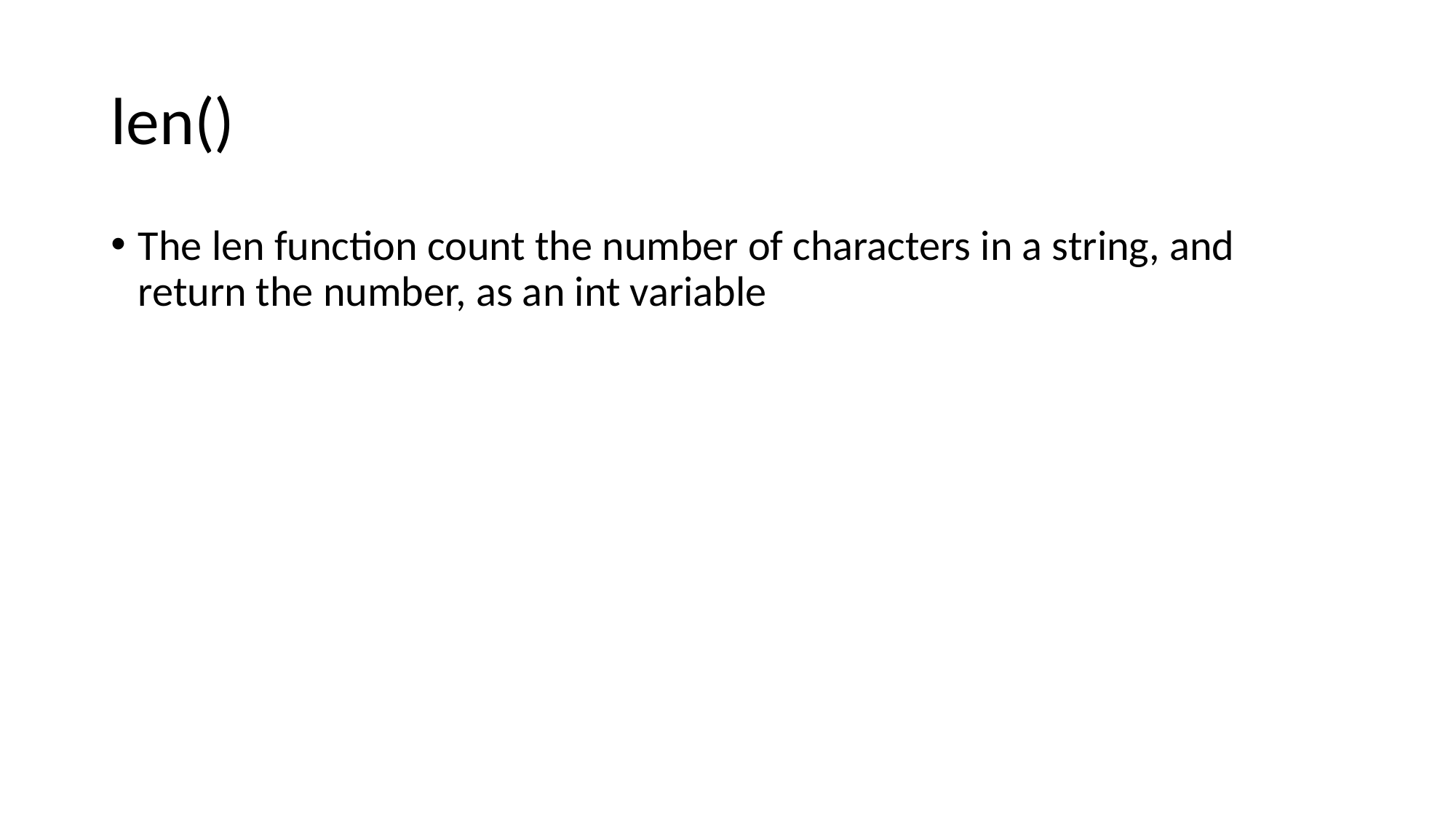

# len()
The len function count the number of characters in a string, and return the number, as an int variable